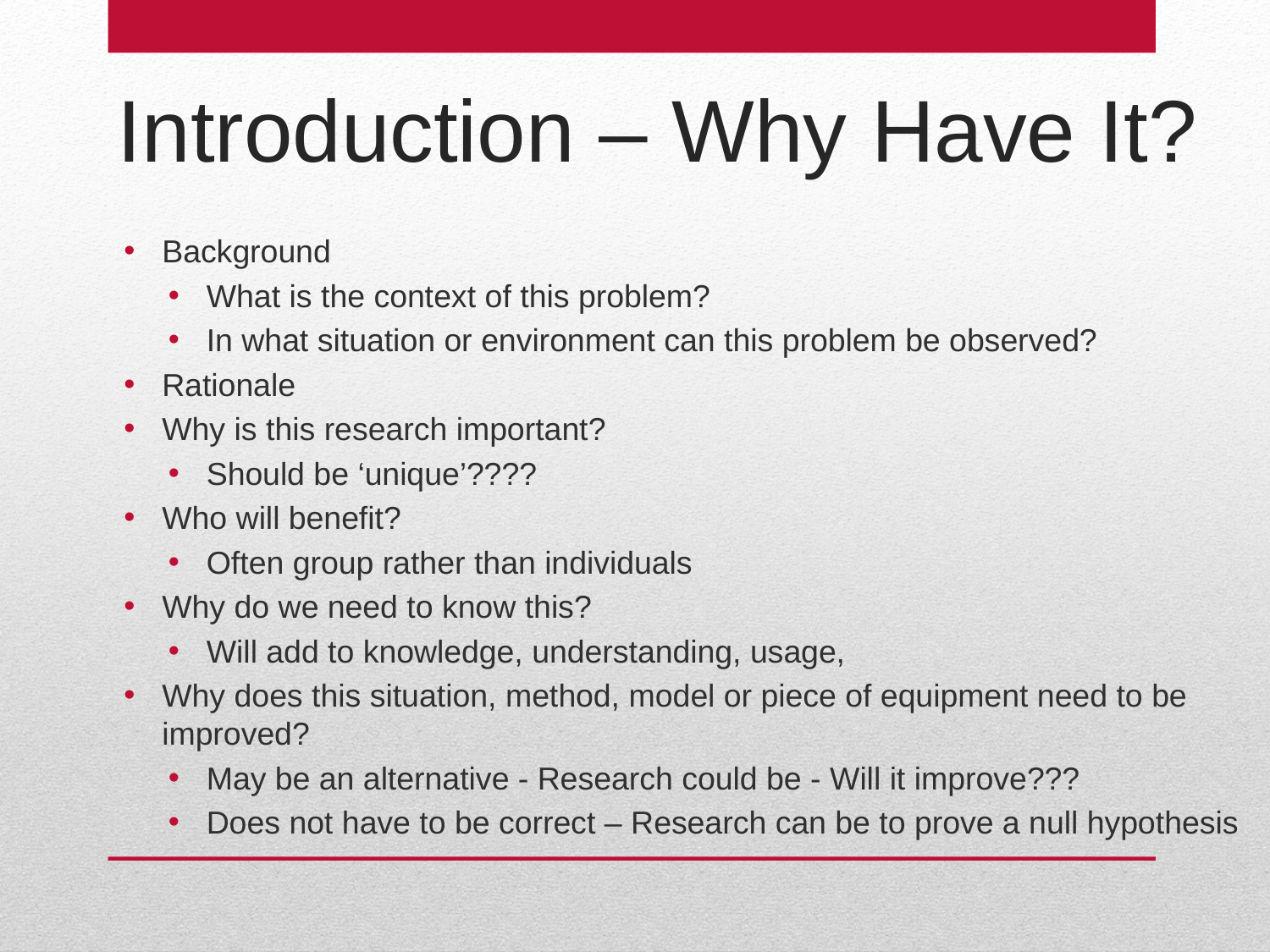

# Introduction – Why Have It?
Background
What is the context of this problem?
In what situation or environment can this problem be observed?
Rationale
Why is this research important?
Should be ‘unique’????
Who will benefit?
Often group rather than individuals
Why do we need to know this?
Will add to knowledge, understanding, usage,
Why does this situation, method, model or piece of equipment need to be improved?
May be an alternative - Research could be - Will it improve???
Does not have to be correct – Research can be to prove a null hypothesis